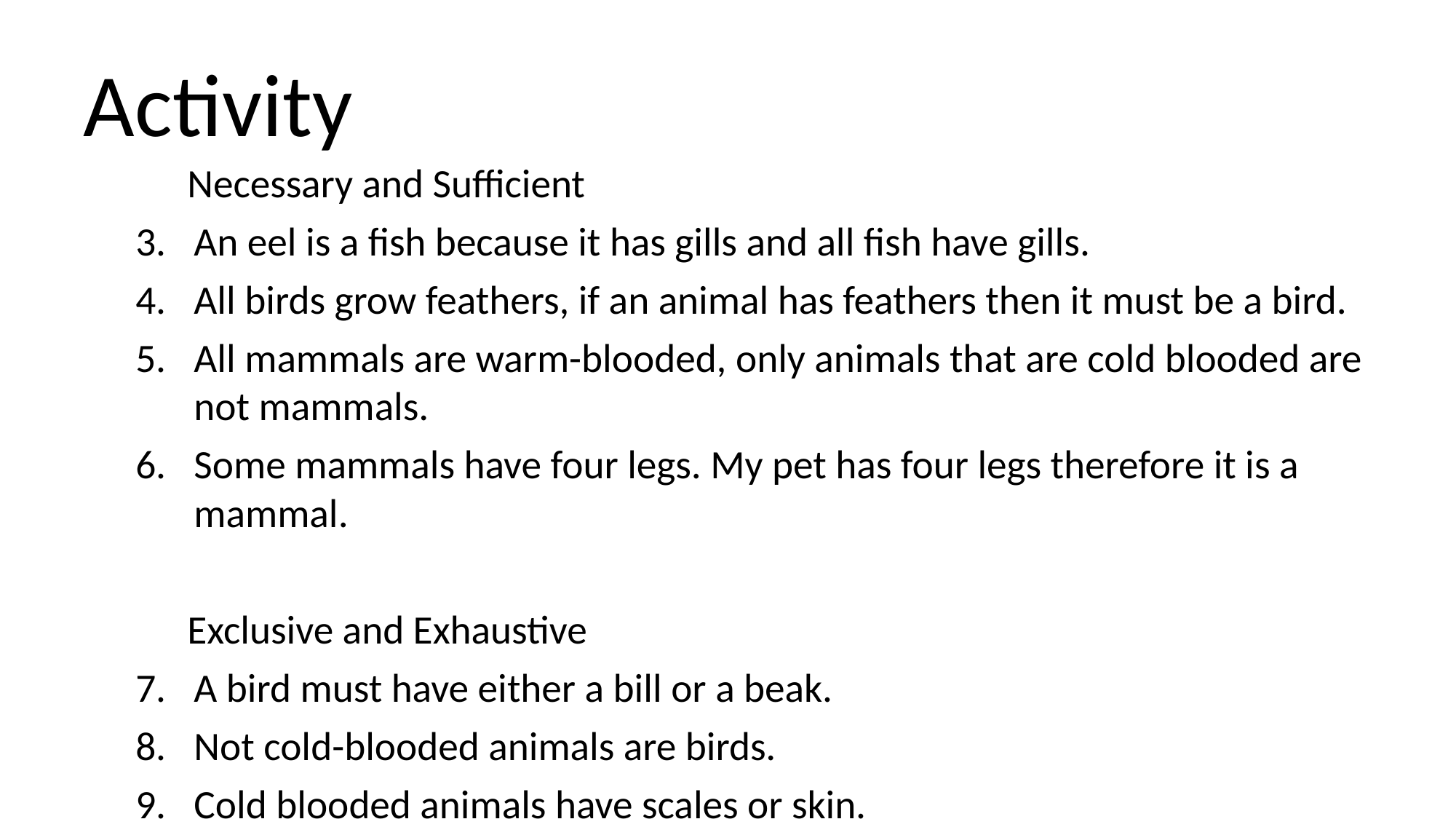

# Activity
	Necessary and Sufficient
An eel is a fish because it has gills and all fish have gills.
All birds grow feathers, if an animal has feathers then it must be a bird.
All mammals are warm-blooded, only animals that are cold blooded are not mammals.
Some mammals have four legs. My pet has four legs therefore it is a mammal.

	Exclusive and Exhaustive
A bird must have either a bill or a beak.
Not cold-blooded animals are birds.
Cold blooded animals have scales or skin.